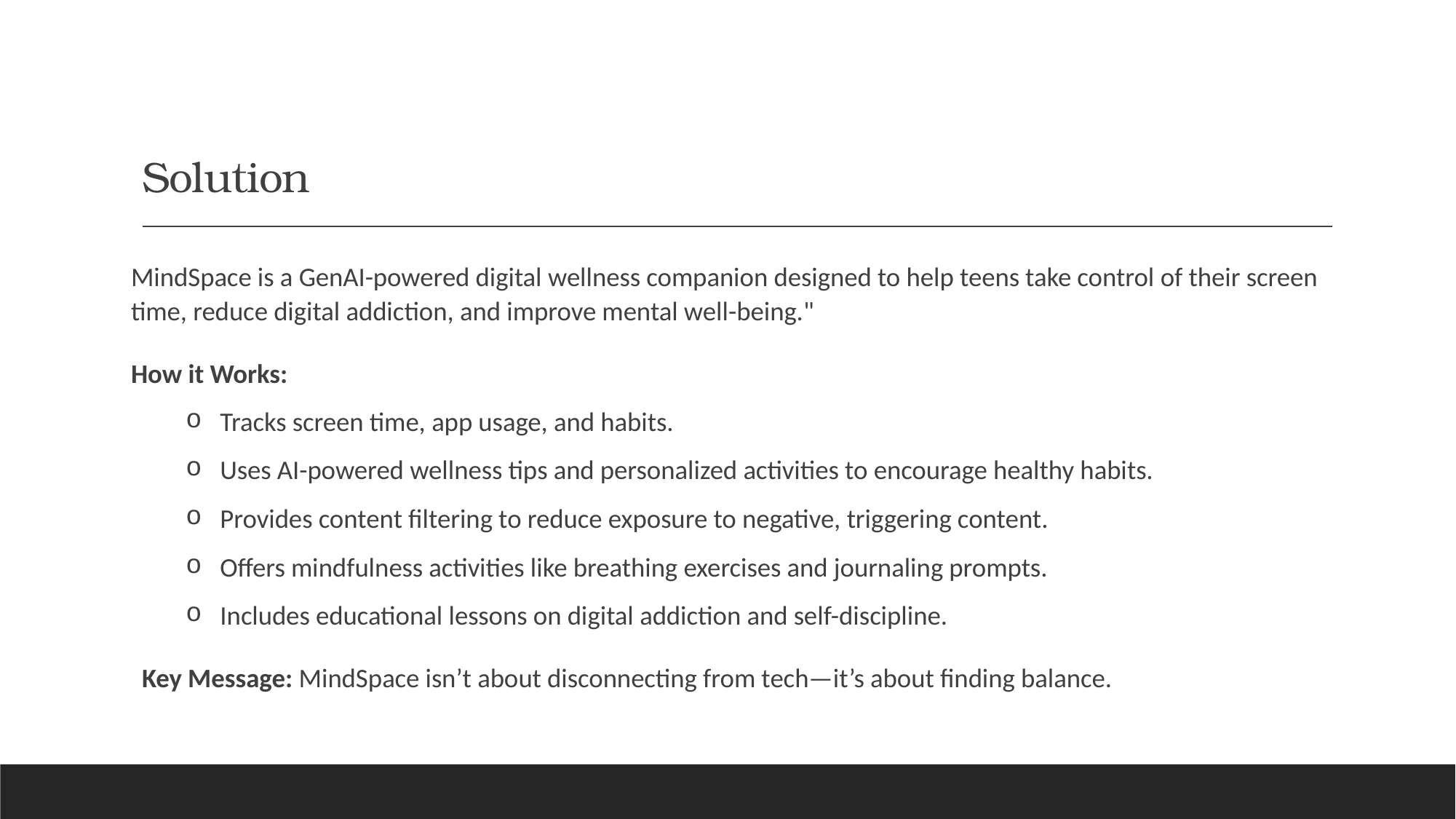

# Solution
MindSpace is a GenAI-powered digital wellness companion designed to help teens take control of their screen time, reduce digital addiction, and improve mental well-being."
How it Works:
Tracks screen time, app usage, and habits.
Uses AI-powered wellness tips and personalized activities to encourage healthy habits.
Provides content filtering to reduce exposure to negative, triggering content.
Offers mindfulness activities like breathing exercises and journaling prompts.
Includes educational lessons on digital addiction and self-discipline.
Key Message: MindSpace isn’t about disconnecting from tech—it’s about finding balance.